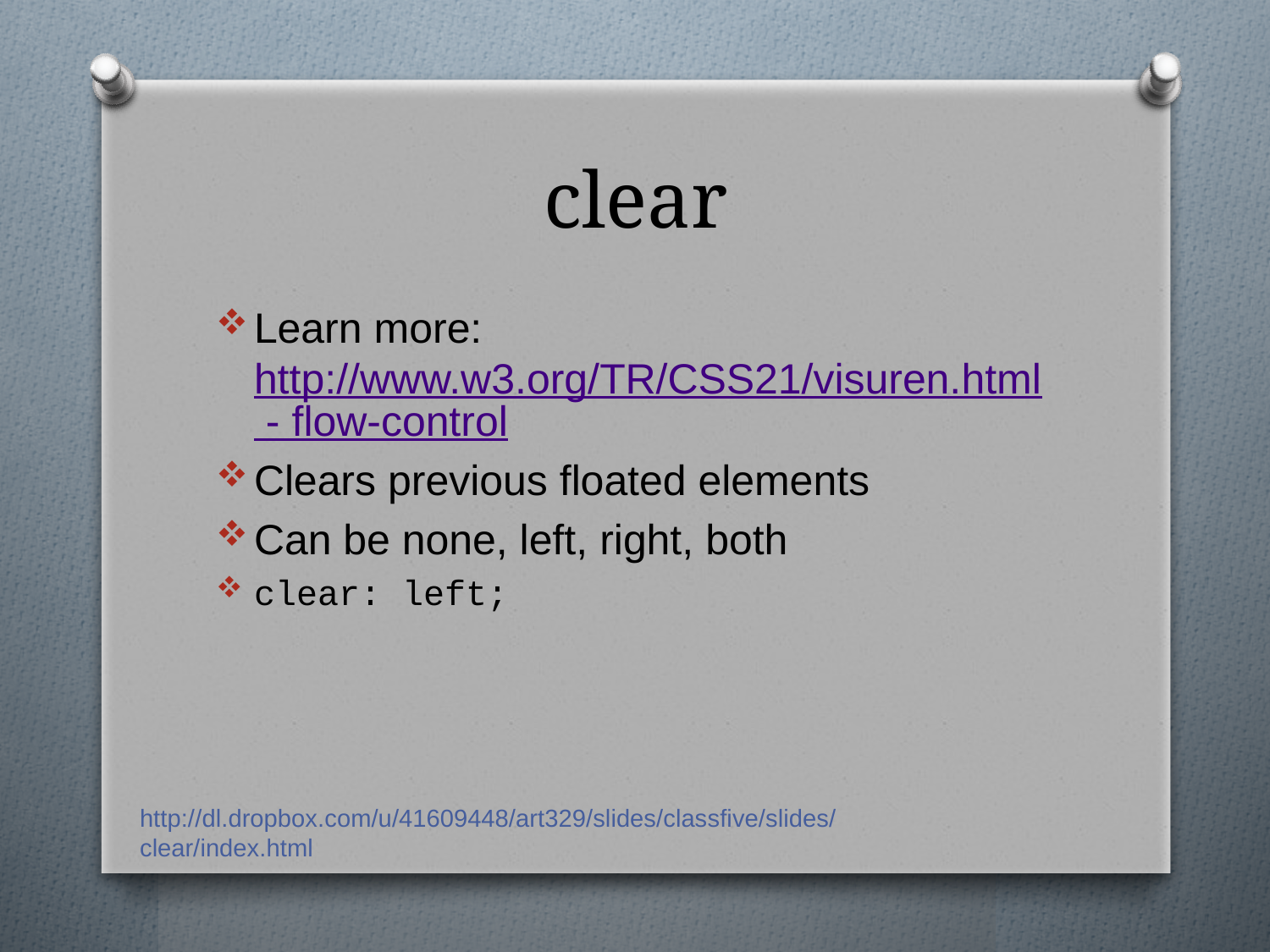

# clear
Learn more: http://www.w3.org/TR/CSS21/visuren.html - flow-control
Clears previous floated elements
Can be none, left, right, both
clear: left;
http://dl.dropbox.com/u/41609448/art329/slides/classfive/slides/clear/index.html